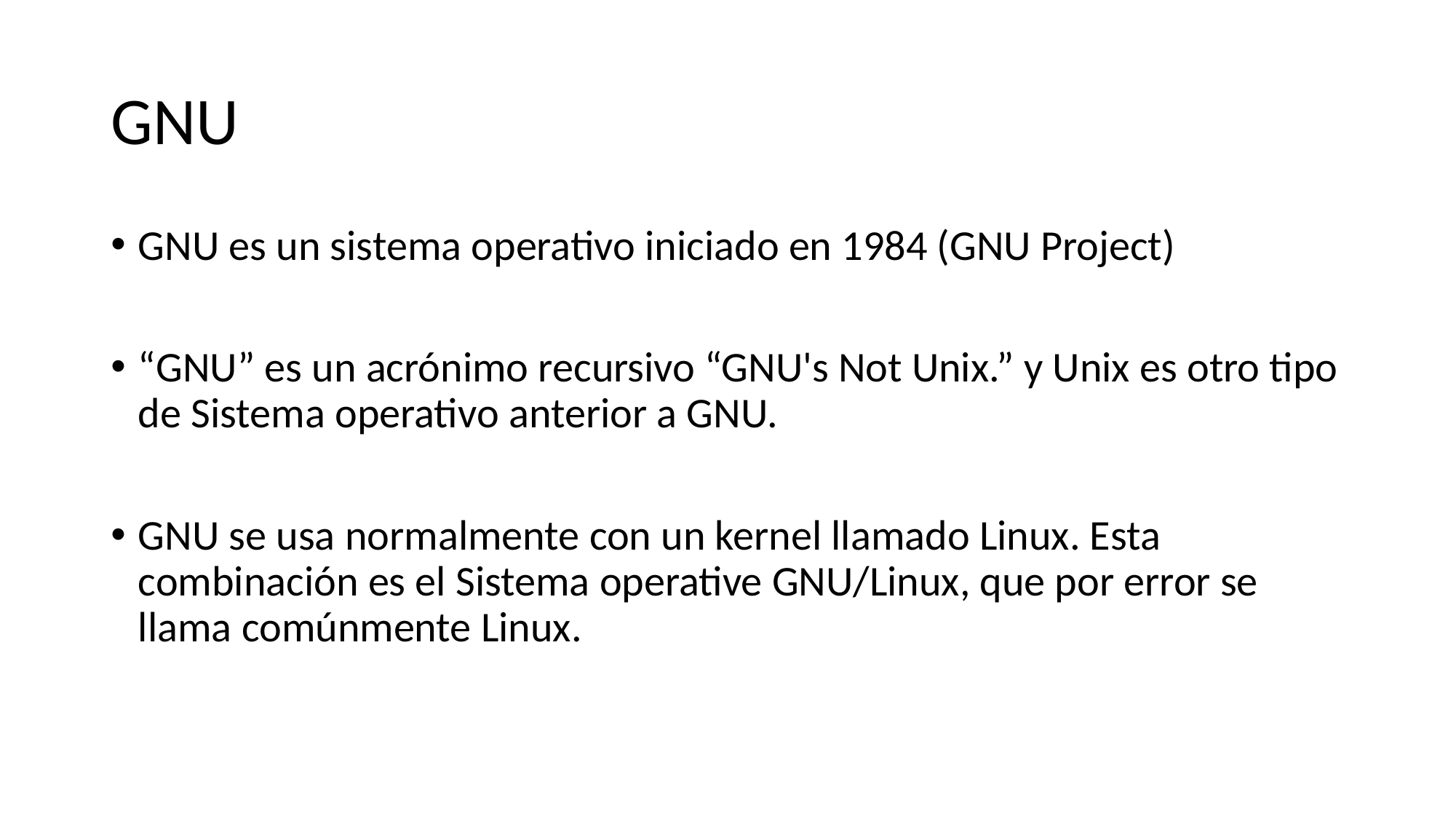

# GNU
GNU es un sistema operativo iniciado en 1984 (GNU Project)

“GNU” es un acrónimo recursivo “GNU's Not Unix.” y Unix es otro tipo de Sistema operativo anterior a GNU.

GNU se usa normalmente con un kernel llamado Linux. Esta combinación es el Sistema operative GNU/Linux, que por error se llama comúnmente Linux.